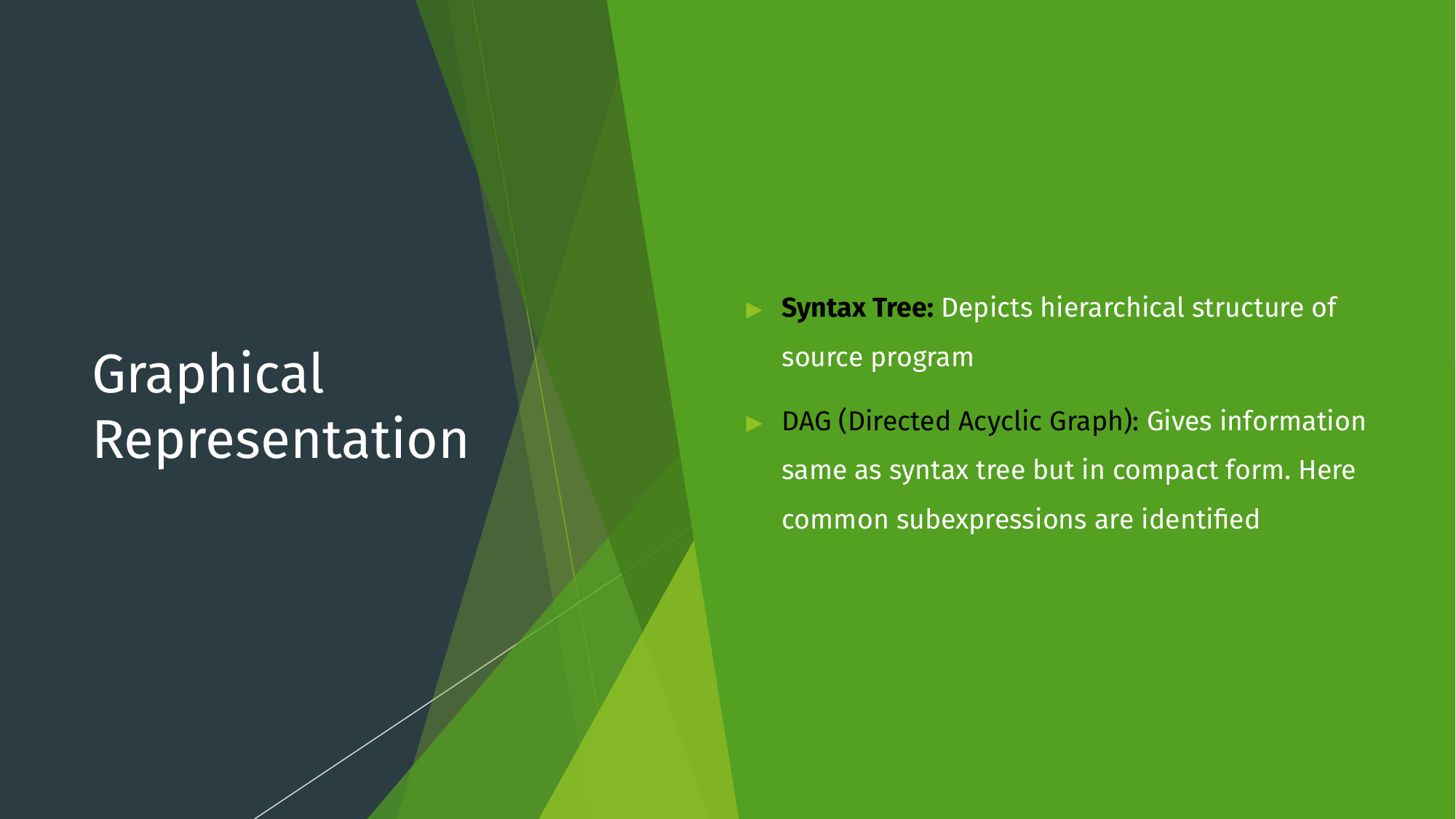

# Graphical Representation
Syntax Tree: Depicts hierarchical structure of source program
DAG (Directed Acyclic Graph): Gives information same as syntax tree but in compact form. Here common subexpressions are identified